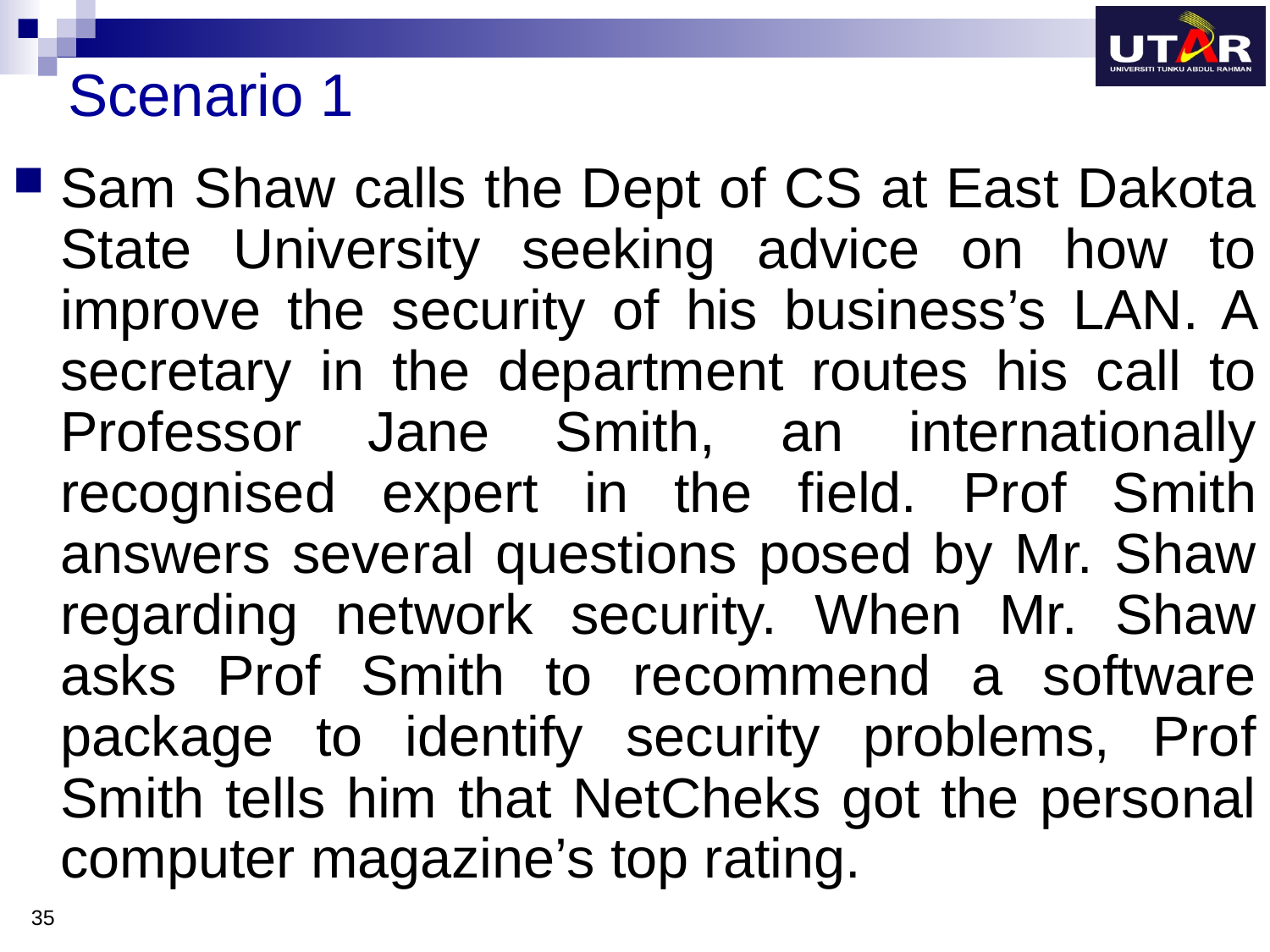

# Scenario 1
Sam Shaw calls the Dept of CS at East Dakota State University seeking advice on how to improve the security of his business’s LAN. A secretary in the department routes his call to Professor Jane Smith, an internationally recognised expert in the field. Prof Smith answers several questions posed by Mr. Shaw regarding network security. When Mr. Shaw asks Prof Smith to recommend a software package to identify security problems, Prof Smith tells him that NetCheks got the personal computer magazine’s top rating.
35